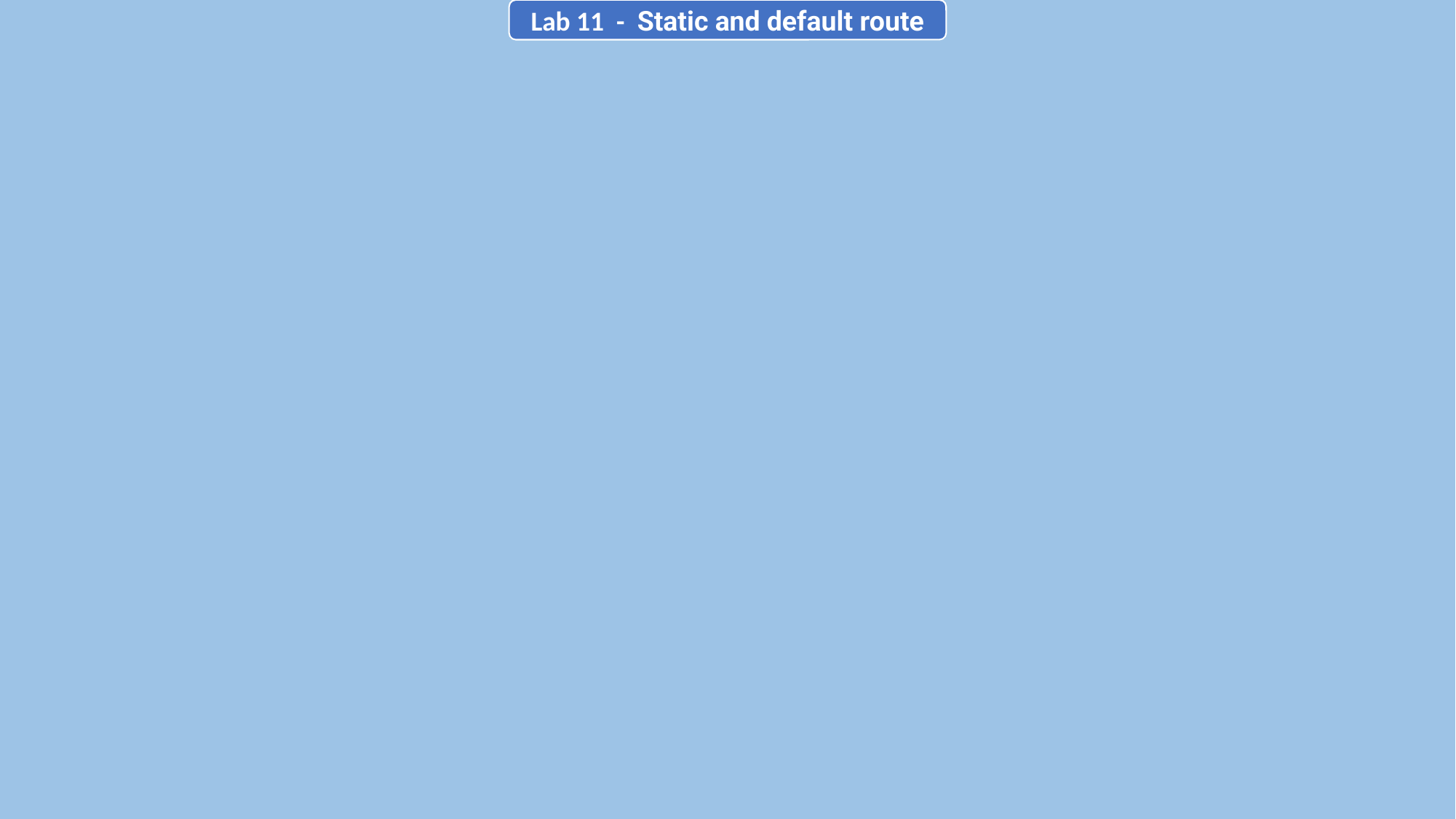

Lab 11  -  Static and default route